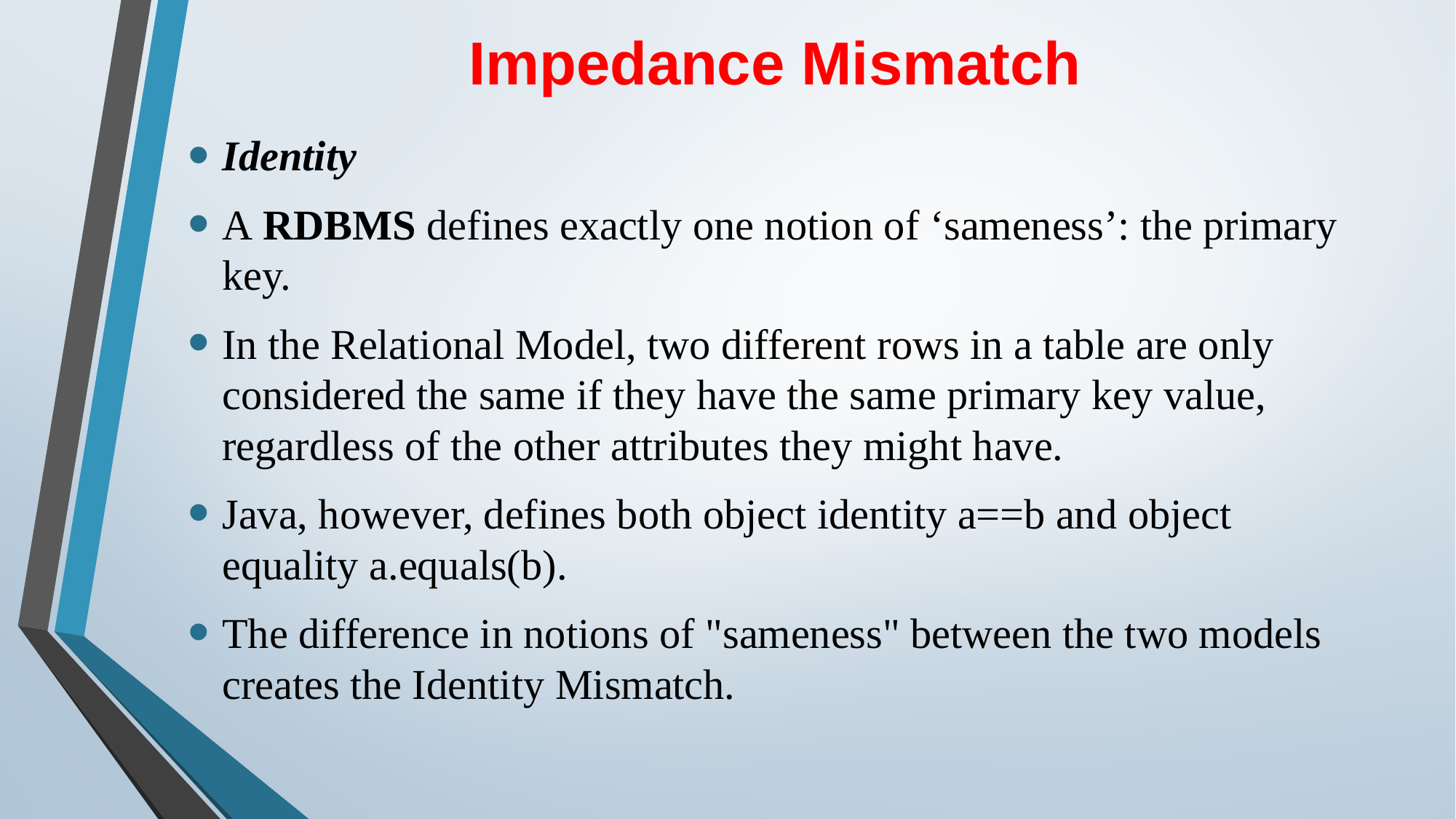

# Impedance Mismatch
Identity
A RDBMS defines exactly one notion of ‘sameness’: the primary key.
In the Relational Model, two different rows in a table are only considered the same if they have the same primary key value, regardless of the other attributes they might have.
Java, however, defines both object identity a==b and object equality a.equals(b).
The difference in notions of "sameness" between the two models creates the Identity Mismatch.